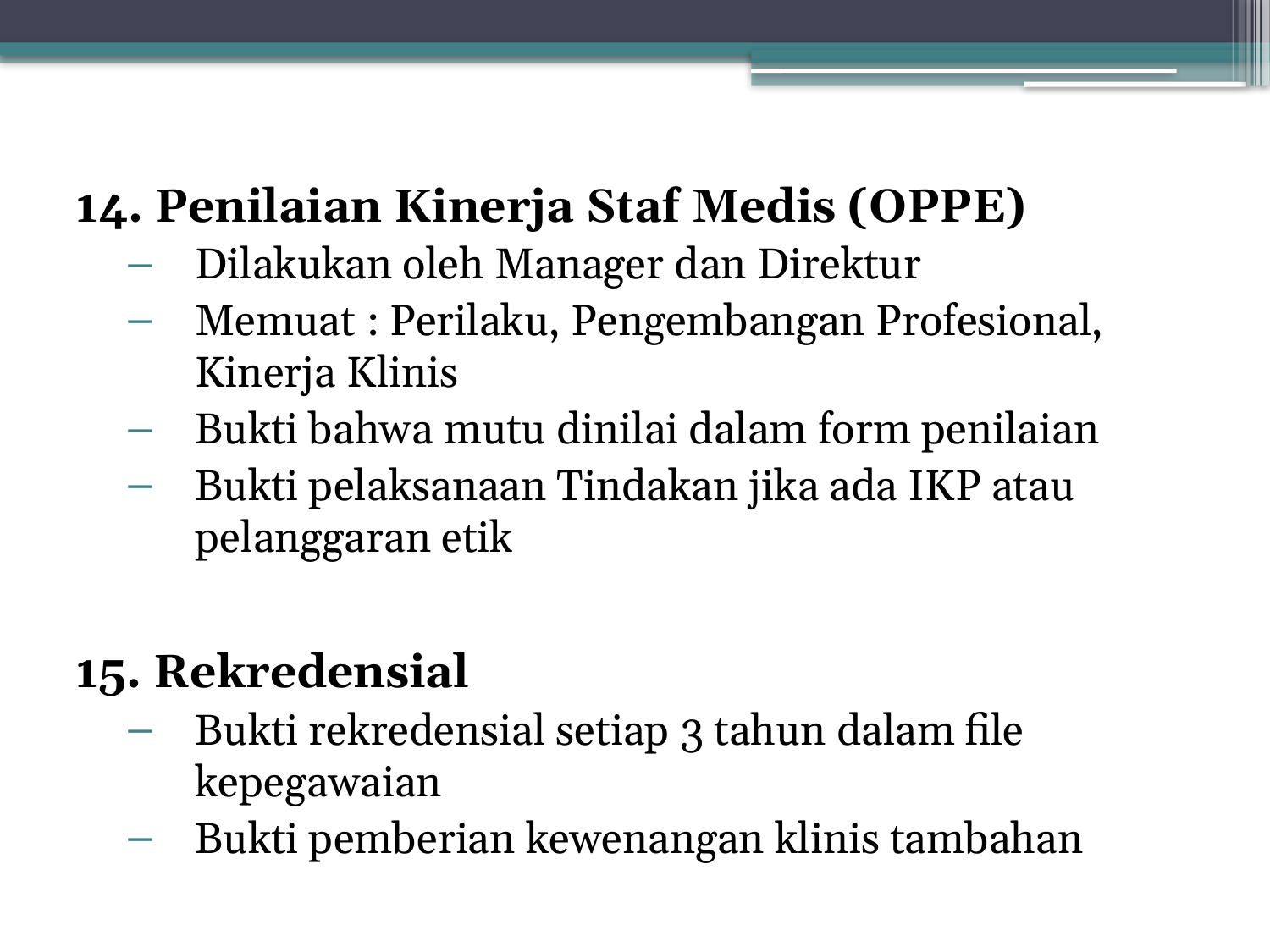

14. Penilaian Kinerja Staf Medis (OPPE)
Dilakukan oleh Manager dan Direktur
Memuat : Perilaku, Pengembangan Profesional, Kinerja Klinis
Bukti bahwa mutu dinilai dalam form penilaian
Bukti pelaksanaan Tindakan jika ada IKP atau pelanggaran etik

15. Rekredensial
Bukti rekredensial setiap 3 tahun dalam file kepegawaian
Bukti pemberian kewenangan klinis tambahan